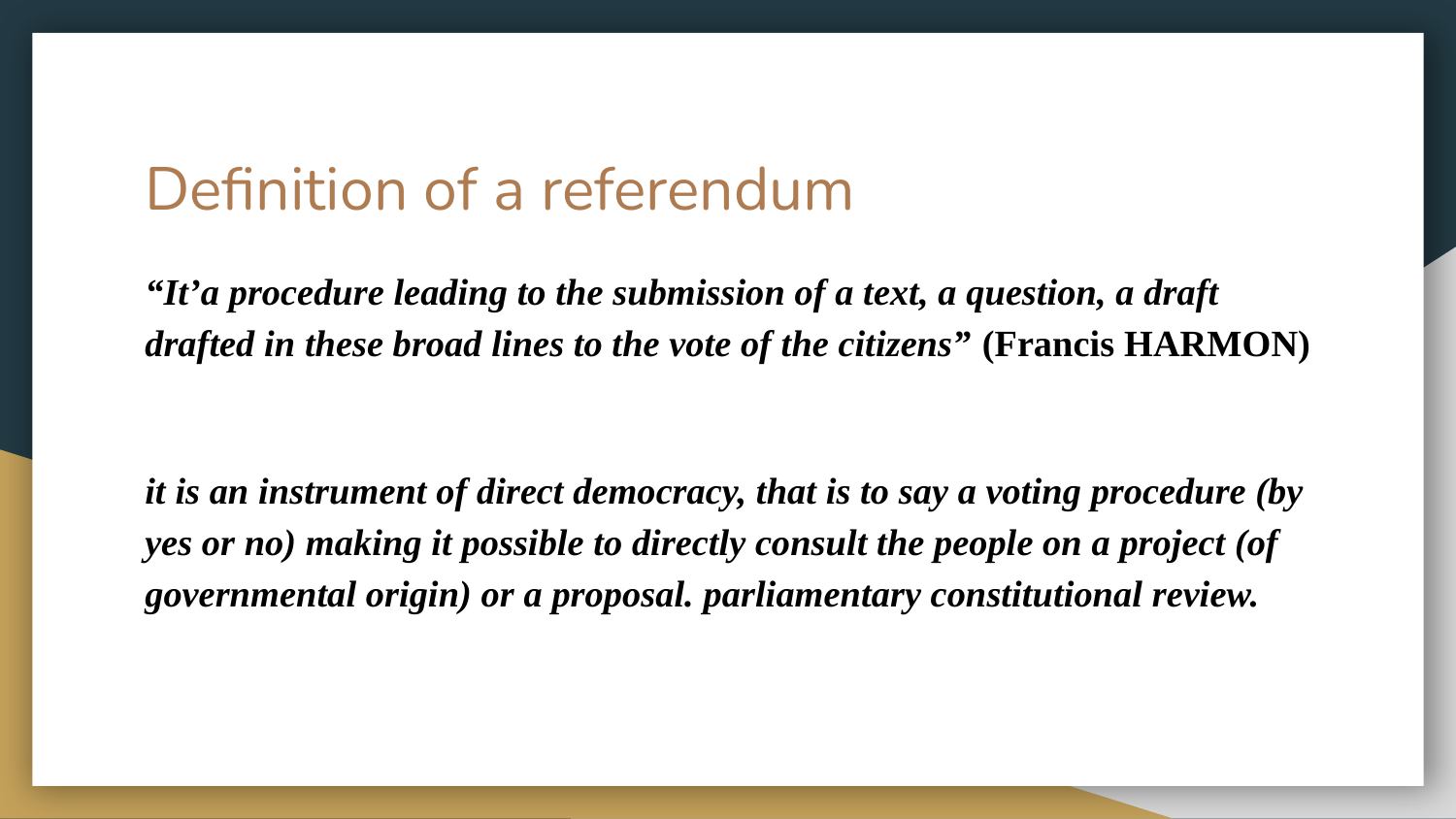

# Definition of a referendum
“It’a procedure leading to the submission of a text, a question, a draft drafted in these broad lines to the vote of the citizens” (Francis HARMON)

it is an instrument of direct democracy, that is to say a voting procedure (by yes or no) making it possible to directly consult the people on a project (of governmental origin) or a proposal. parliamentary constitutional review.